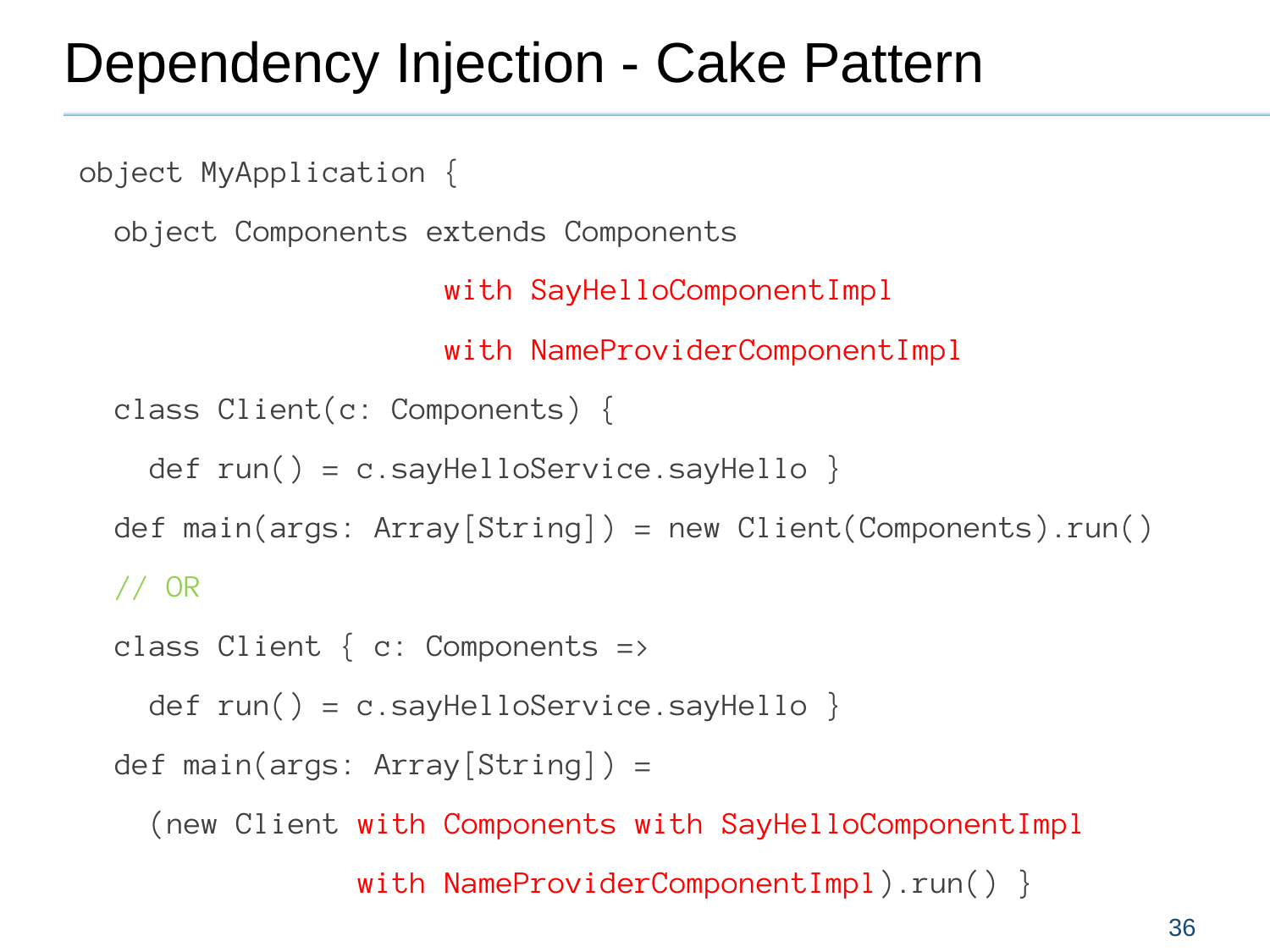

# Dependency Injection - Cake Pattern
object MyApplication {
  object Components extends Components
                     with SayHelloComponentImpl
                     with NameProviderComponentImpl
  class Client(c: Components) {
    def run() = c.sayHelloService.sayHello }
  def main(args: Array[String]) = new Client(Components).run()
  // OR
  class Client { c: Components =>
    def run() = c.sayHelloService.sayHello }
  def main(args: Array[String]) =
    (new Client with Components with SayHelloComponentImpl
                with NameProviderComponentImpl).run() }

36